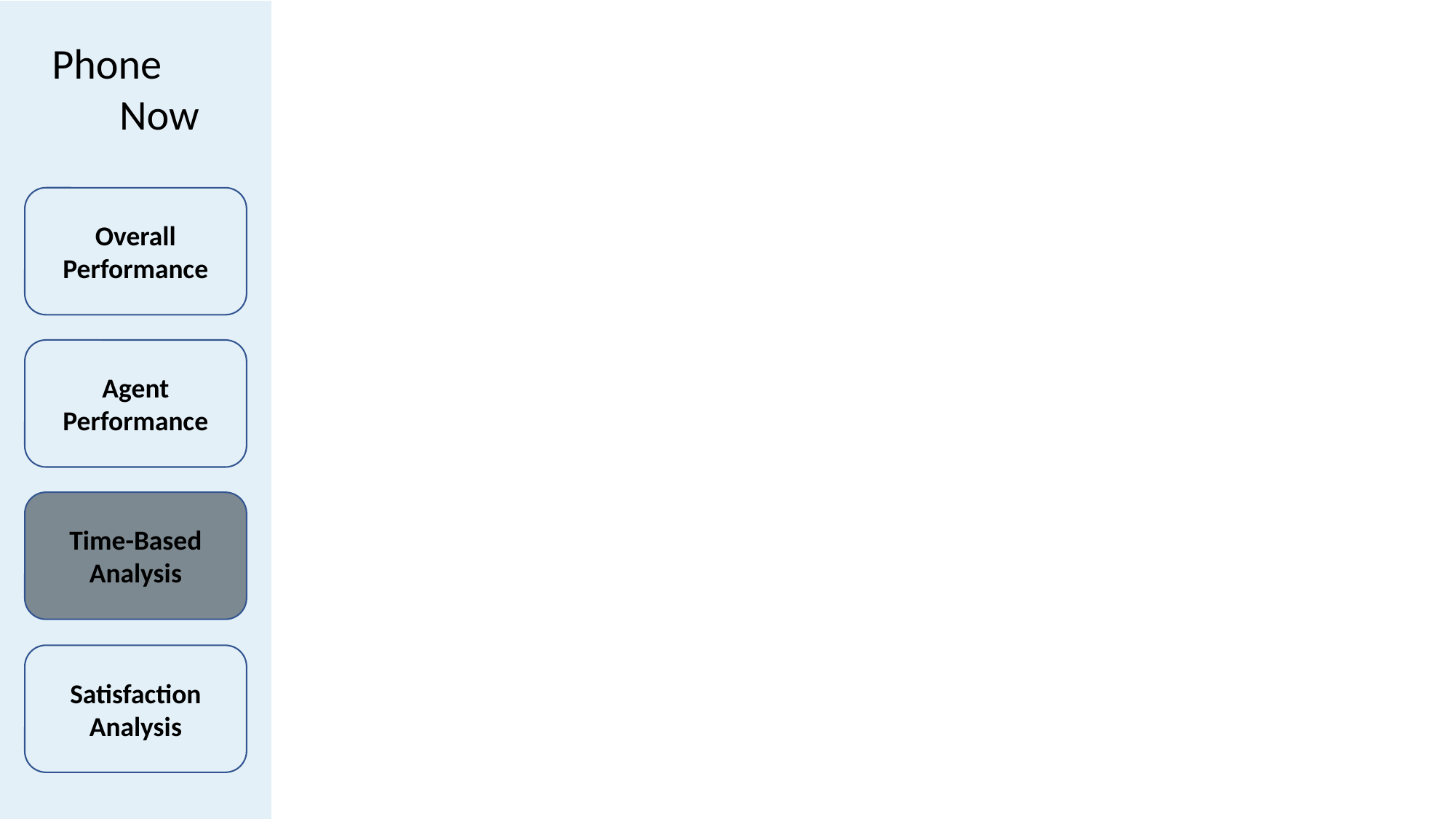

Phone
       Now
Overall Performance
Agent Performance
Time-Based Analysis
Satisfaction Analysis